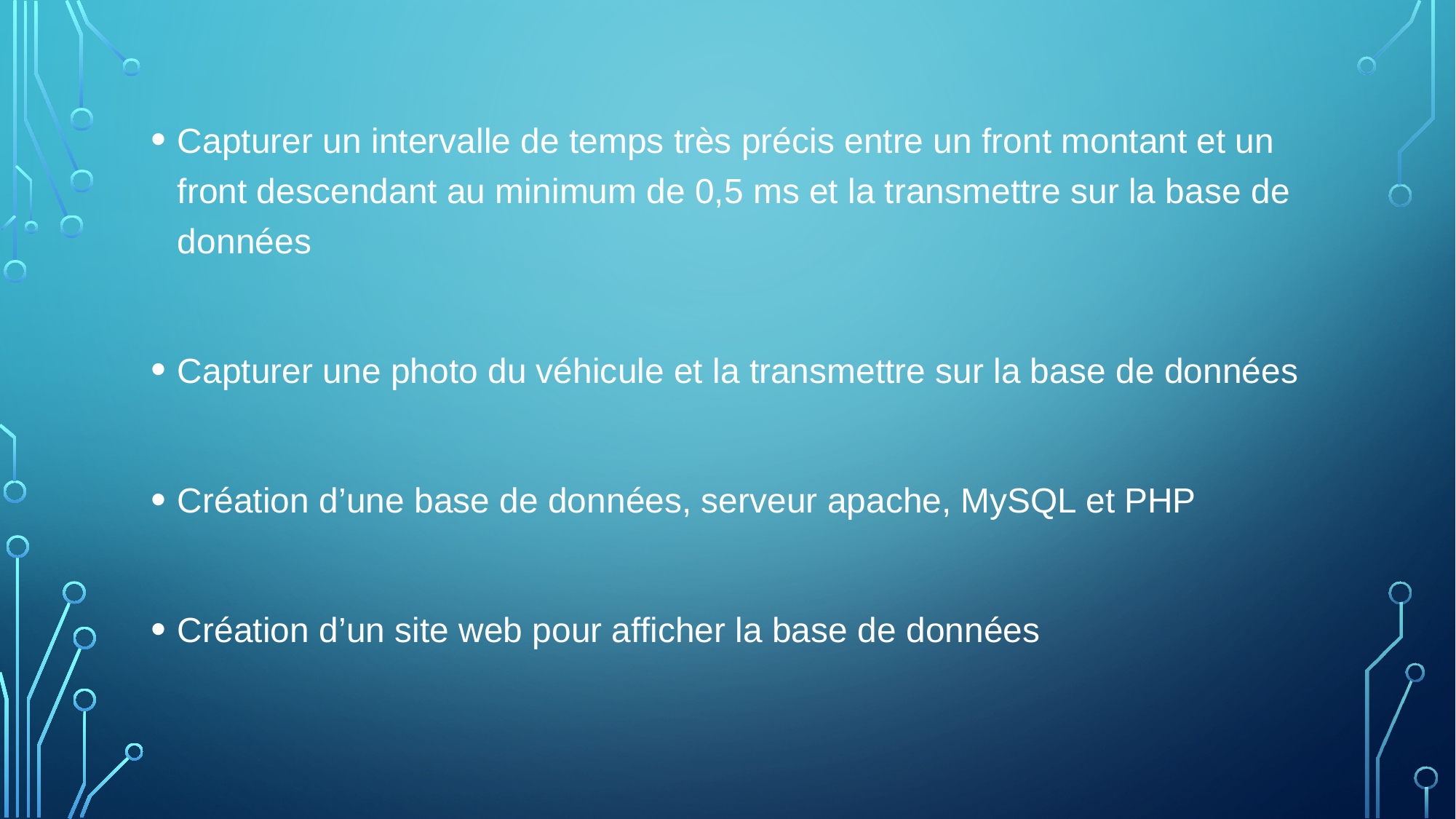

Capturer un intervalle de temps très précis entre un front montant et un front descendant au minimum de 0,5 ms et la transmettre sur la base de données

Capturer une photo du véhicule et la transmettre sur la base de données

Création d’une base de données, serveur apache, MySQL et PHP

Création d’un site web pour afficher la base de données